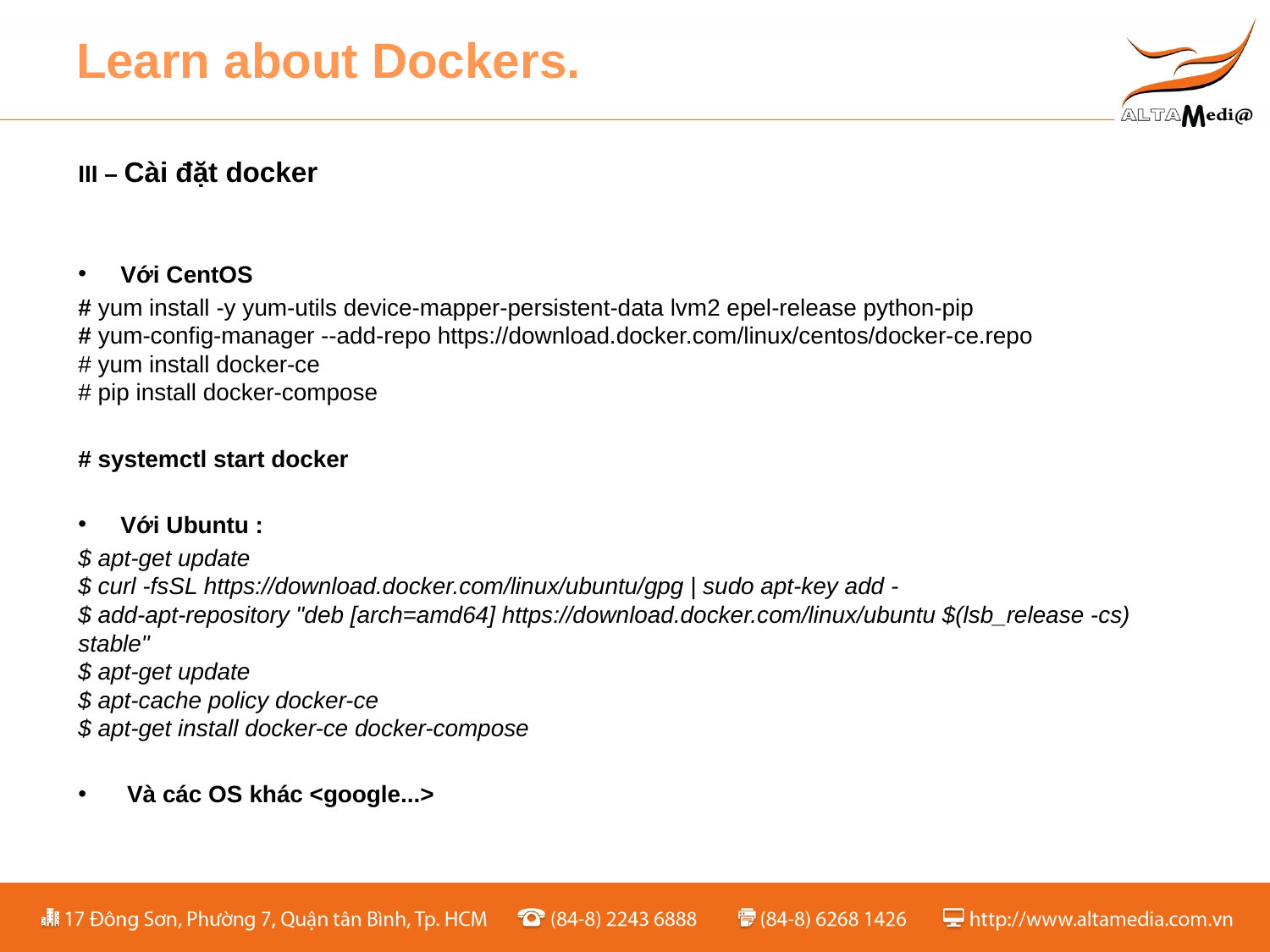

# Learn about Dockers.
III – Cài đặt docker

Với CentOS
# yum install -y yum-utils device-mapper-persistent-data lvm2 epel-release python-pip # yum-config-manager --add-repo https://download.docker.com/linux/centos/docker-ce.repo # yum install docker-ce # pip install docker-compose

# systemctl start docker

Với Ubuntu :
$ apt-get update
$ curl -fsSL https://download.docker.com/linux/ubuntu/gpg | sudo apt-key add -
$ add-apt-repository "deb [arch=amd64] https://download.docker.com/linux/ubuntu $(lsb_release -cs) stable"
$ apt-get update
$ apt-cache policy docker-ce
$ apt-get install docker-ce docker-compose

 Và các OS khác <google...>